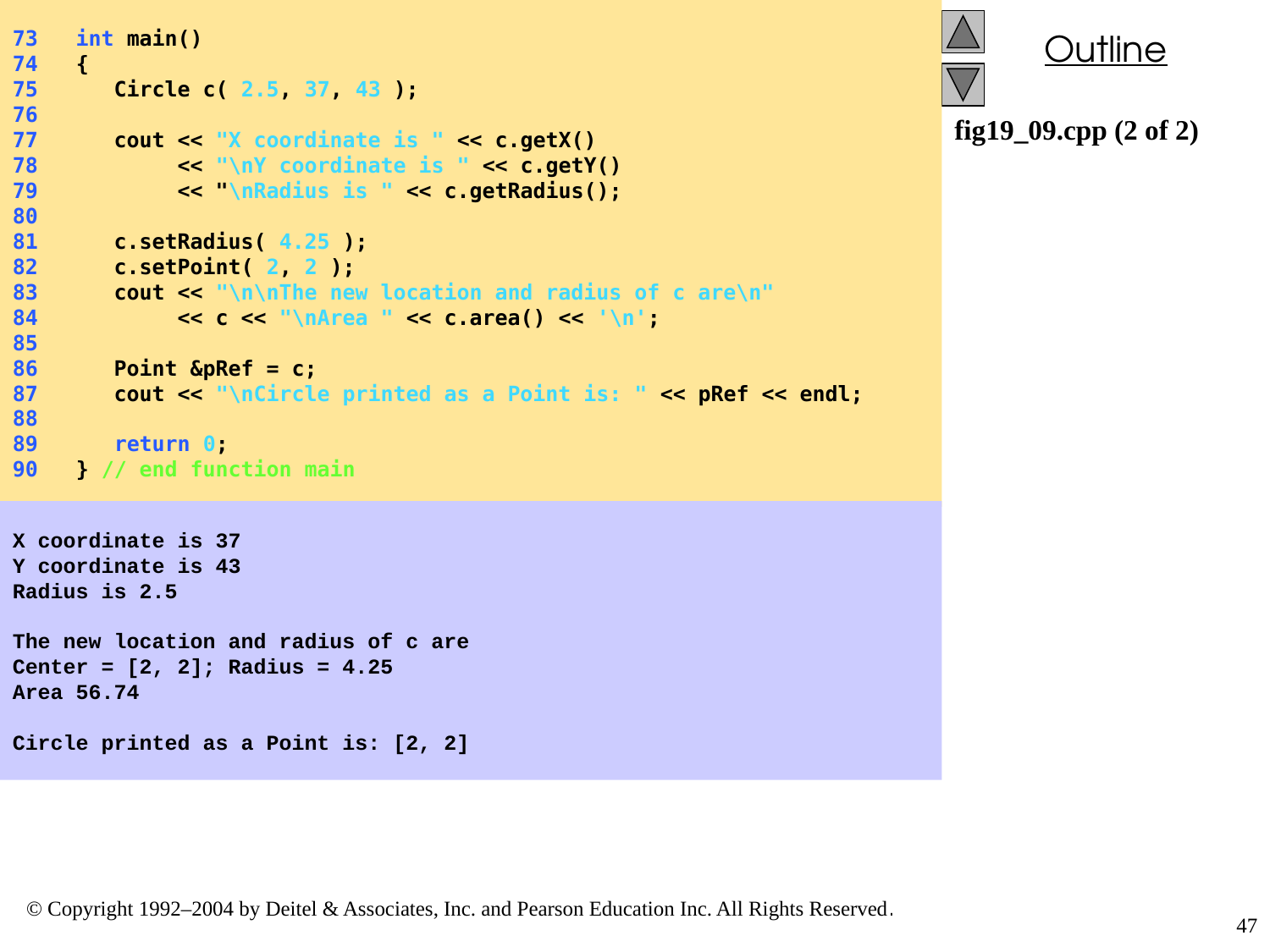

73   int main()
74   {
75      Circle c( 2.5, 37, 43 );
76
77      cout << "X coordinate is " << c.getX()
78           << "\nY coordinate is " << c.getY()
79           << "\nRadius is " << c.getRadius();
80
81      c.setRadius( 4.25 );
82      c.setPoint( 2, 2 );
83      cout << "\n\nThe new location and radius of c are\n"
84           << c << "\nArea " << c.area() << '\n';
85
86      Point &pRef = c;
87      cout << "\nCircle printed as a Point is: " << pRef << endl;
88
89      return 0;
90   } // end function main
fig19_09.cpp (2 of 2)
X coordinate is 37
Y coordinate is 43
Radius is 2.5

The new location and radius of c are
Center = [2, 2]; Radius = 4.25
Area 56.74

Circle printed as a Point is: [2, 2]